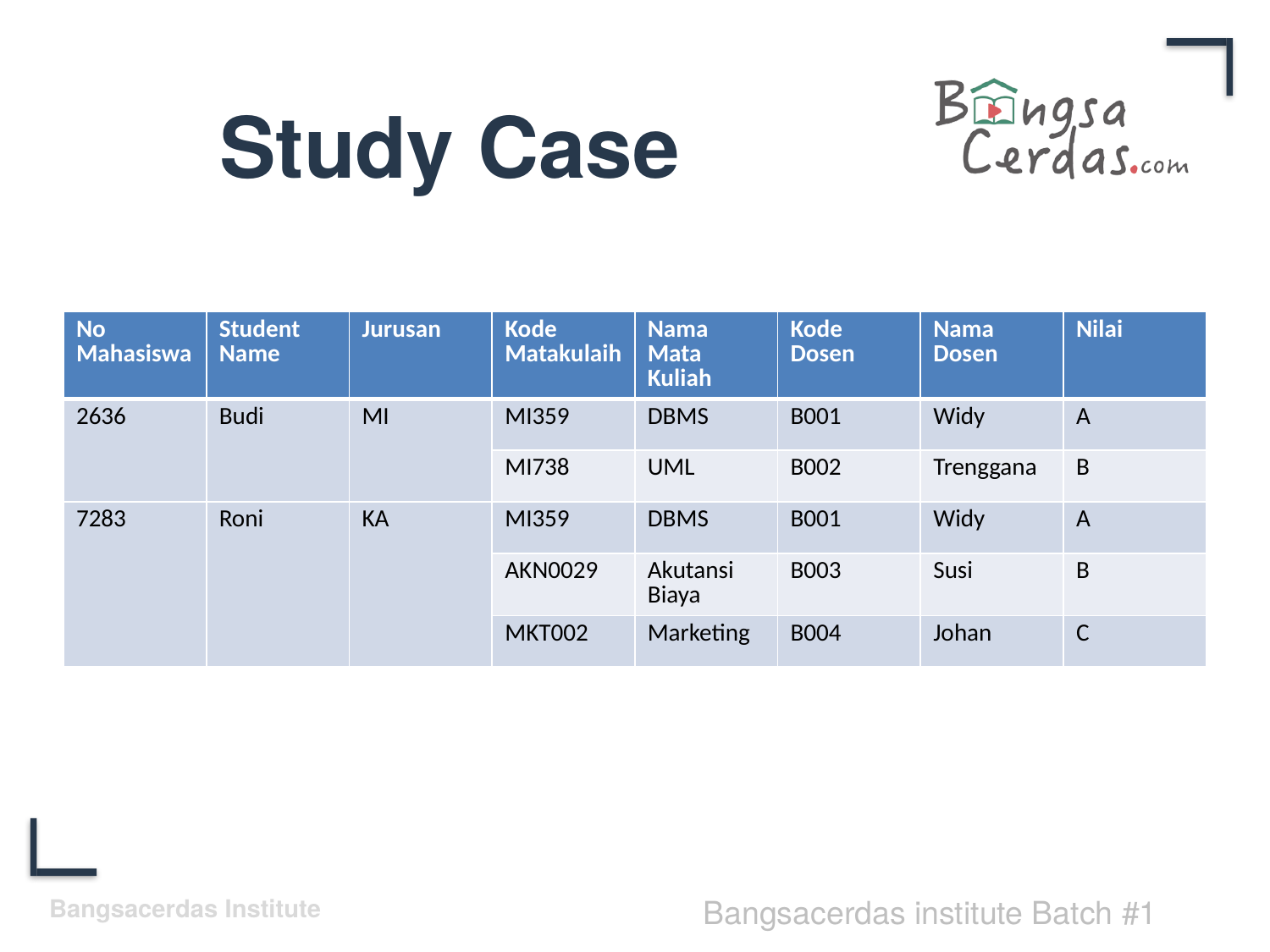

# Study Case
| No Mahasiswa | Student Name | Jurusan | Kode Matakulaih | Nama Mata Kuliah | Kode Dosen | Nama Dosen | Nilai |
| --- | --- | --- | --- | --- | --- | --- | --- |
| 2636 | Budi | MI | MI359 | DBMS | B001 | Widy | A |
|  |  |  | MI738 | UML | B002 | Trenggana | B |
| 7283 | Roni | KA | MI359 | DBMS | B001 | Widy | A |
|  |  |  | AKN0029 | Akutansi Biaya | B003 | Susi | B |
|  |  |  | MKT002 | Marketing | B004 | Johan | C |